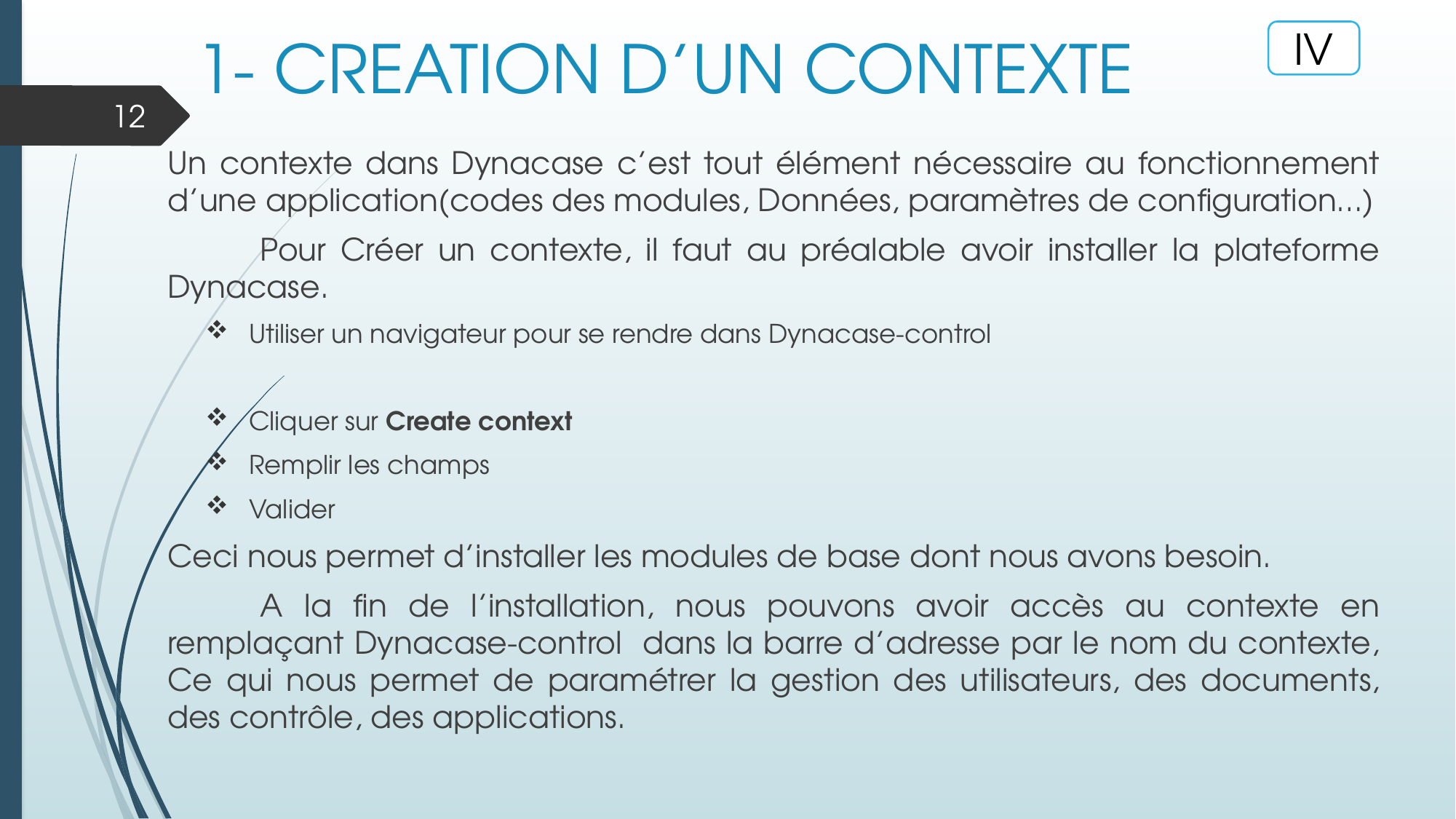

IV
# 1- CREATION D’UN CONTEXTE
12
Un contexte dans Dynacase c’est tout élément nécessaire au fonctionnement d’une application(codes des modules, Données, paramètres de configuration…)
	Pour Créer un contexte, il faut au préalable avoir installer la plateforme Dynacase.
Utiliser un navigateur pour se rendre dans Dynacase-control

Cliquer sur Create context
Remplir les champs
Valider
Ceci nous permet d’installer les modules de base dont nous avons besoin.
	A la fin de l’installation, nous pouvons avoir accès au contexte en remplaçant Dynacase-control  dans la barre d’adresse par le nom du contexte, Ce qui nous permet de paramétrer la gestion des utilisateurs, des documents, des contrôle, des applications.